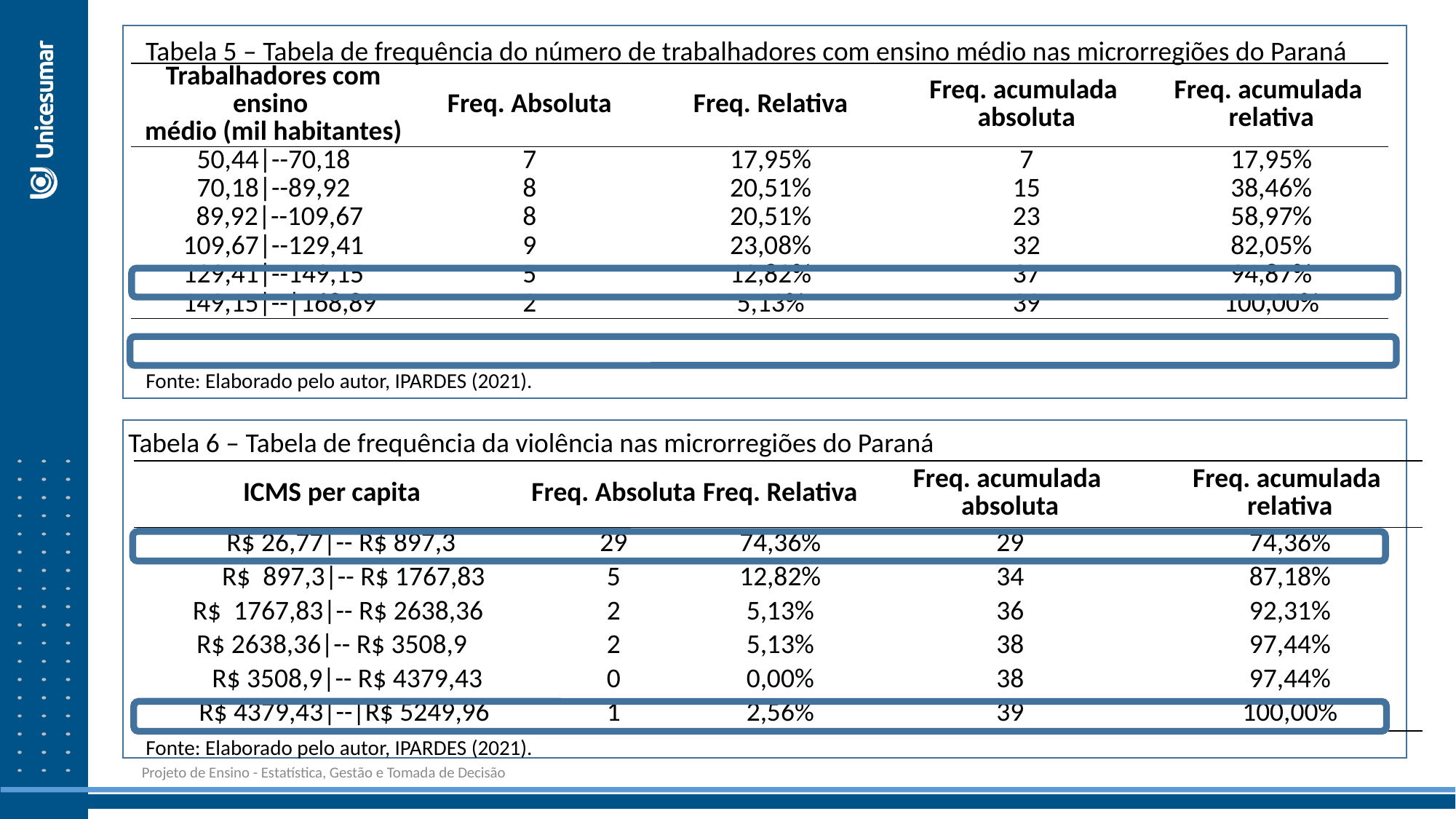

Tabela 5 – Tabela de frequência do número de trabalhadores com ensino médio nas microrregiões do Paraná

| Trabalhadores com ensino médio (mil habitantes) | Freq. Absoluta | Freq. Relativa | Freq. acumulada absoluta | Freq. acumulada relativa |
| --- | --- | --- | --- | --- |
| 50,44|--70,18 | 7 | 17,95% | 7 | 17,95% |
| 70,18|--89,92 | 8 | 20,51% | 15 | 38,46% |
| 89,92|--109,67 | 8 | 20,51% | 23 | 58,97% |
| 109,67|--129,41 | 9 | 23,08% | 32 | 82,05% |
| 129,41|--149,15 | 5 | 12,82% | 37 | 94,87% |
| 149,15|--|168,89 | 2 | 5,13% | 39 | 100,00% |

Fonte: Elaborado pelo autor, IPARDES (2021).
Tabela 6 – Tabela de frequência da violência nas microrregiões do Paraná

| ICMS per capita | Freq. Absoluta | Freq. Relativa | Freq. acumulada absoluta | Freq. acumulada relativa |
| --- | --- | --- | --- | --- |
| R$ 26,77|-- R$ 897,3 | 29 | 74,36% | 29 | 74,36% |
| R$ 897,3|-- R$ 1767,83 | 5 | 12,82% | 34 | 87,18% |
| R$ 1767,83|-- R$ 2638,36 | 2 | 5,13% | 36 | 92,31% |
| R$ 2638,36|-- R$ 3508,9 | 2 | 5,13% | 38 | 97,44% |
| R$ 3508,9|-- R$ 4379,43 | 0 | 0,00% | 38 | 97,44% |
| R$ 4379,43|--|R$ 5249,96 | 1 | 2,56% | 39 | 100,00% |

Fonte: Elaborado pelo autor, IPARDES (2021).
Projeto de Ensino - Estatística, Gestão e Tomada de Decisão